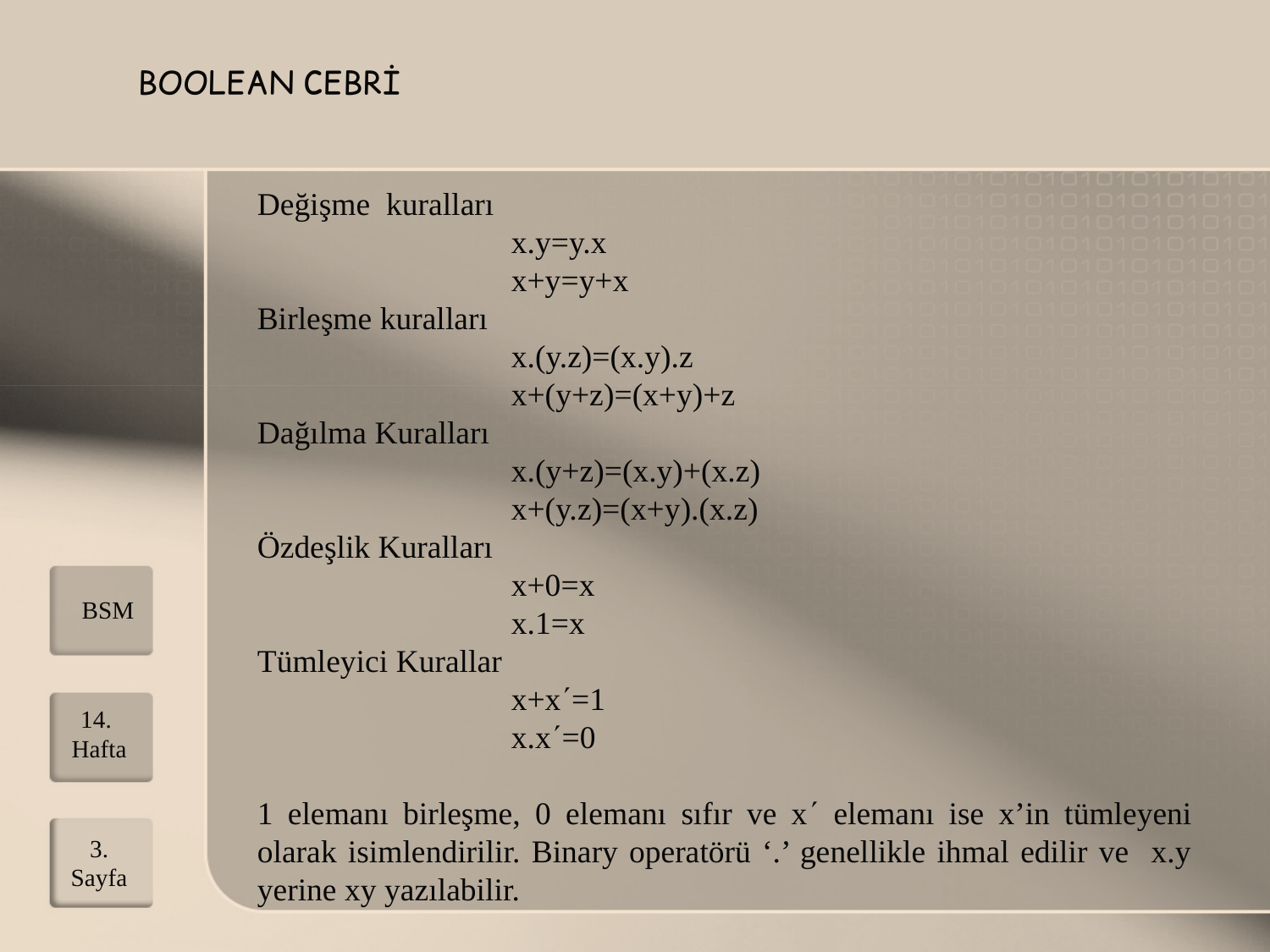

BOOLEAN CEBRİ

Değişme  kuralları
		x.y=y.x
		x+y=y+x
Birleşme kuralları
		x.(y.z)=(x.y).z
		x+(y+z)=(x+y)+z
Dağılma Kuralları
		x.(y+z)=(x.y)+(x.z)
		x+(y.z)=(x+y).(x.z)
Özdeşlik Kuralları
		x+0=x
		x.1=x
Tümleyici Kurallar
		x+x′=1
		x.x′=0

1 elemanı birleşme, 0 elemanı sıfır ve x′ elemanı ise x’in tümleyeni olarak isimlendirilir. Binary operatörü ‘.’ genellikle ihmal edilir ve  x.y yerine xy yazılabilir.

BSM
14.  Hafta
3. Sayfa